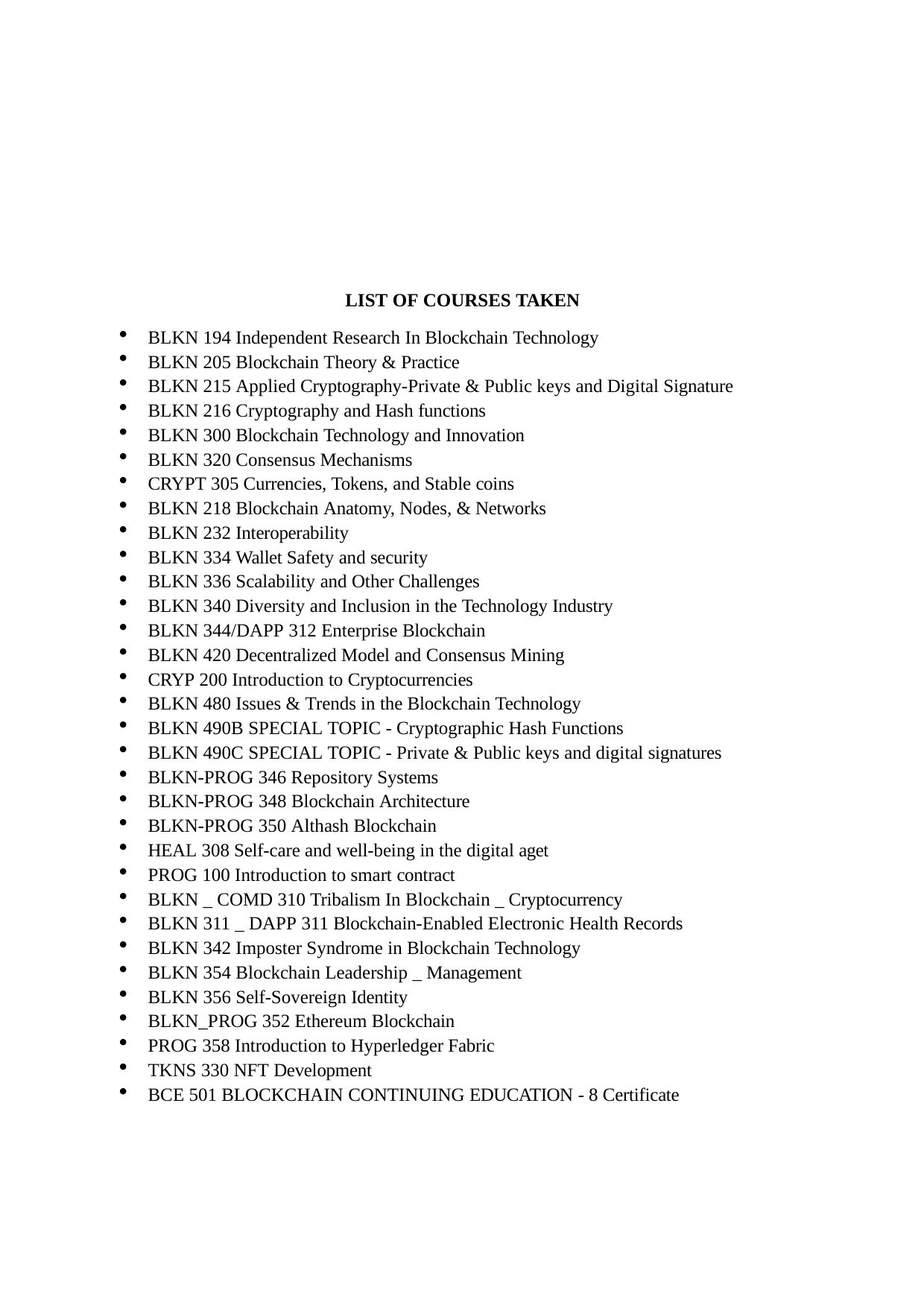

LIST OF COURSES TAKEN
BLKN 194 Independent Research In Blockchain Technology
BLKN 205 Blockchain Theory & Practice
BLKN 215 Applied Cryptography-Private & Public keys and Digital Signature
BLKN 216 Cryptography and Hash functions
BLKN 300 Blockchain Technology and Innovation
BLKN 320 Consensus Mechanisms
CRYPT 305 Currencies, Tokens, and Stable coins
BLKN 218 Blockchain Anatomy, Nodes, & Networks
BLKN 232 Interoperability
BLKN 334 Wallet Safety and security
BLKN 336 Scalability and Other Challenges
BLKN 340 Diversity and Inclusion in the Technology Industry
BLKN 344/DAPP 312 Enterprise Blockchain
BLKN 420 Decentralized Model and Consensus Mining
CRYP 200 Introduction to Cryptocurrencies
BLKN 480 Issues & Trends in the Blockchain Technology
BLKN 490B SPECIAL TOPIC - Cryptographic Hash Functions
BLKN 490C SPECIAL TOPIC - Private & Public keys and digital signatures
BLKN-PROG 346 Repository Systems
BLKN-PROG 348 Blockchain Architecture
BLKN-PROG 350 Althash Blockchain
HEAL 308 Self-care and well-being in the digital aget
PROG 100 Introduction to smart contract
BLKN _ COMD 310 Tribalism In Blockchain _ Cryptocurrency
BLKN 311 _ DAPP 311 Blockchain-Enabled Electronic Health Records
BLKN 342 Imposter Syndrome in Blockchain Technology
BLKN 354 Blockchain Leadership _ Management
BLKN 356 Self-Sovereign Identity
BLKN_PROG 352 Ethereum Blockchain
PROG 358 Introduction to Hyperledger Fabric
TKNS 330 NFT Development
BCE 501 BLOCKCHAIN CONTINUING EDUCATION - 8 Certificate